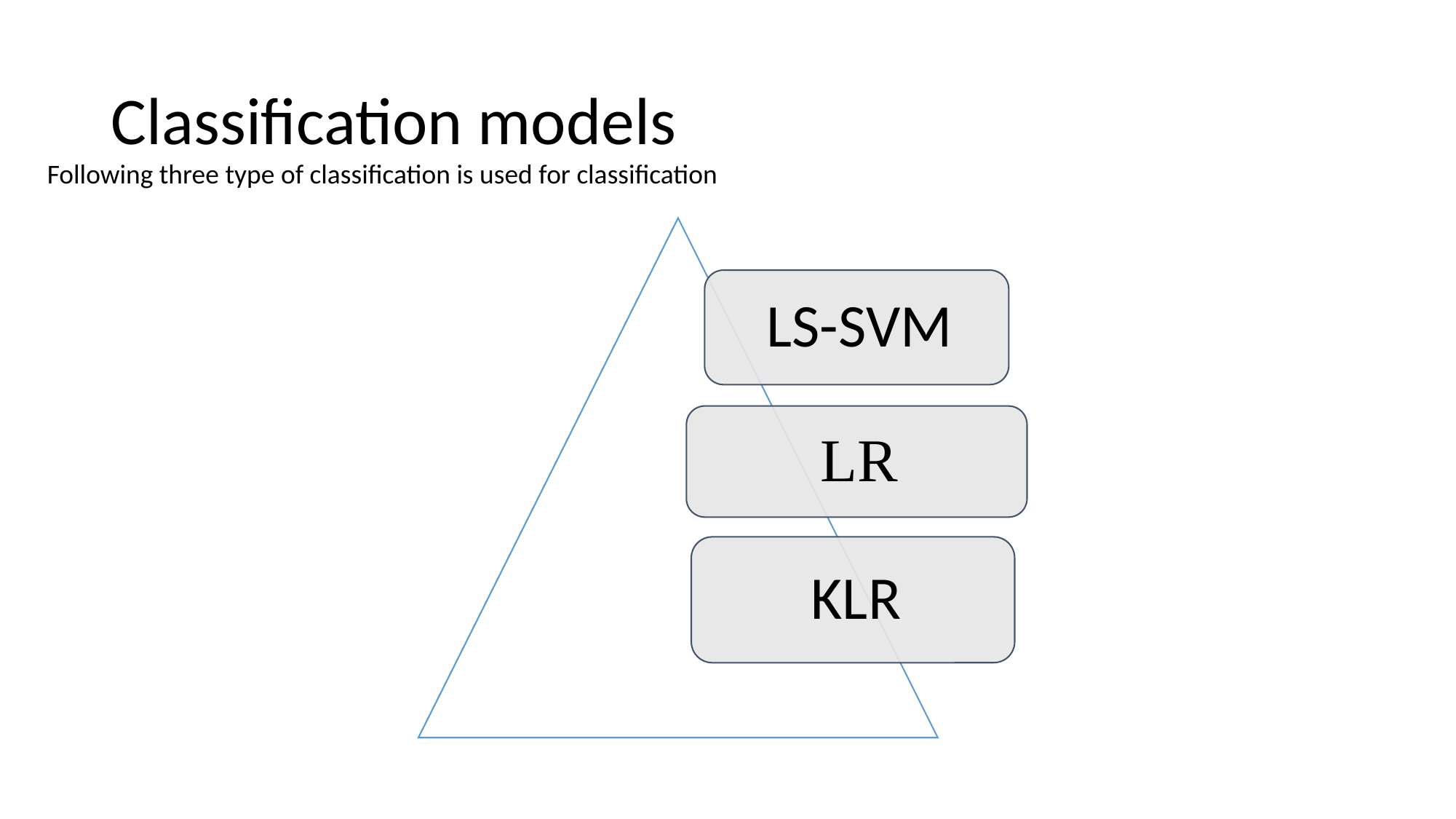

# Classification models
Following three type of classification is used for classification
LS-SVM
LR
KLR